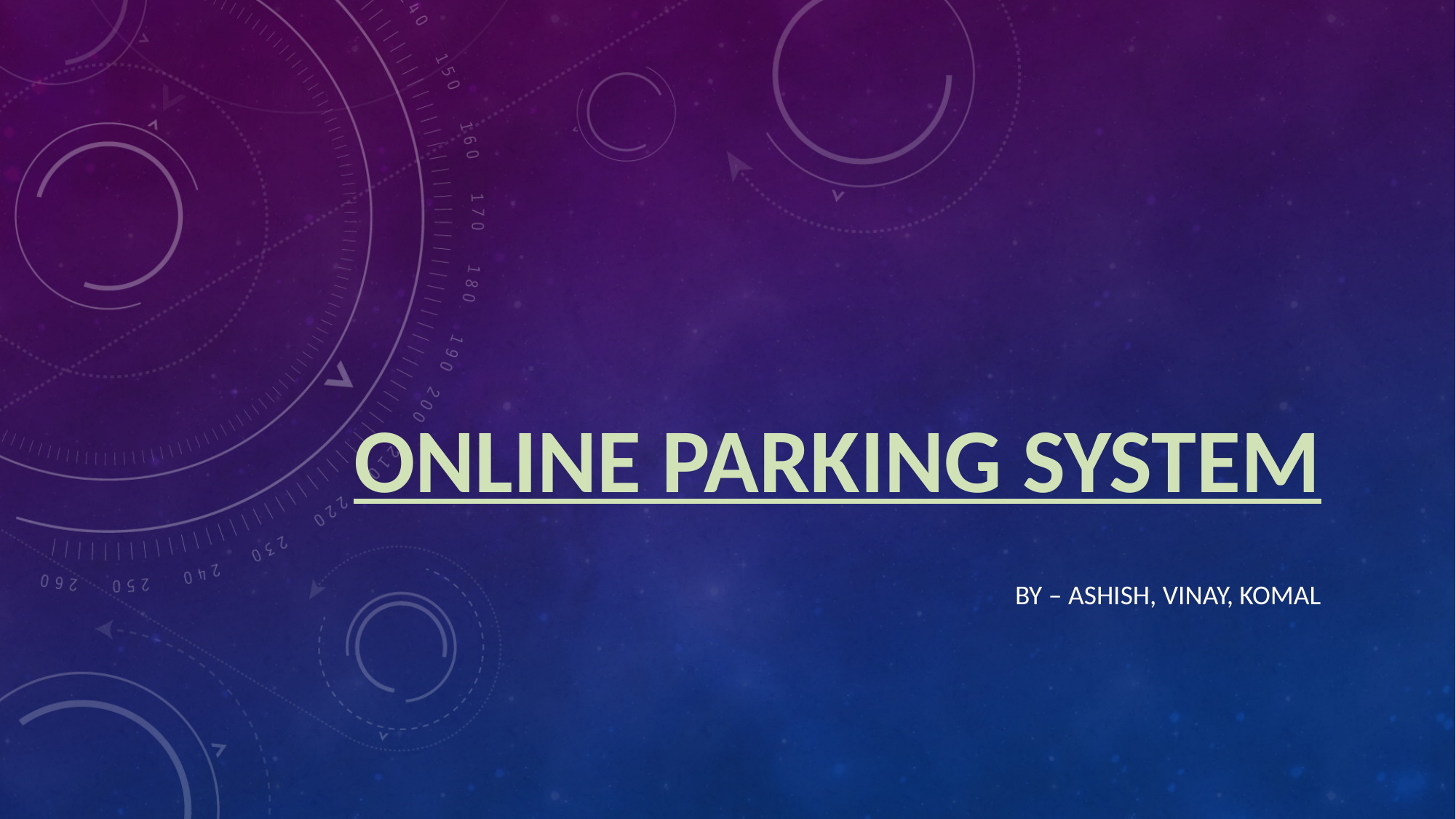

# ONLINE PARKING SYSTEM

BY – ASHISH, VINAY, KOMAL